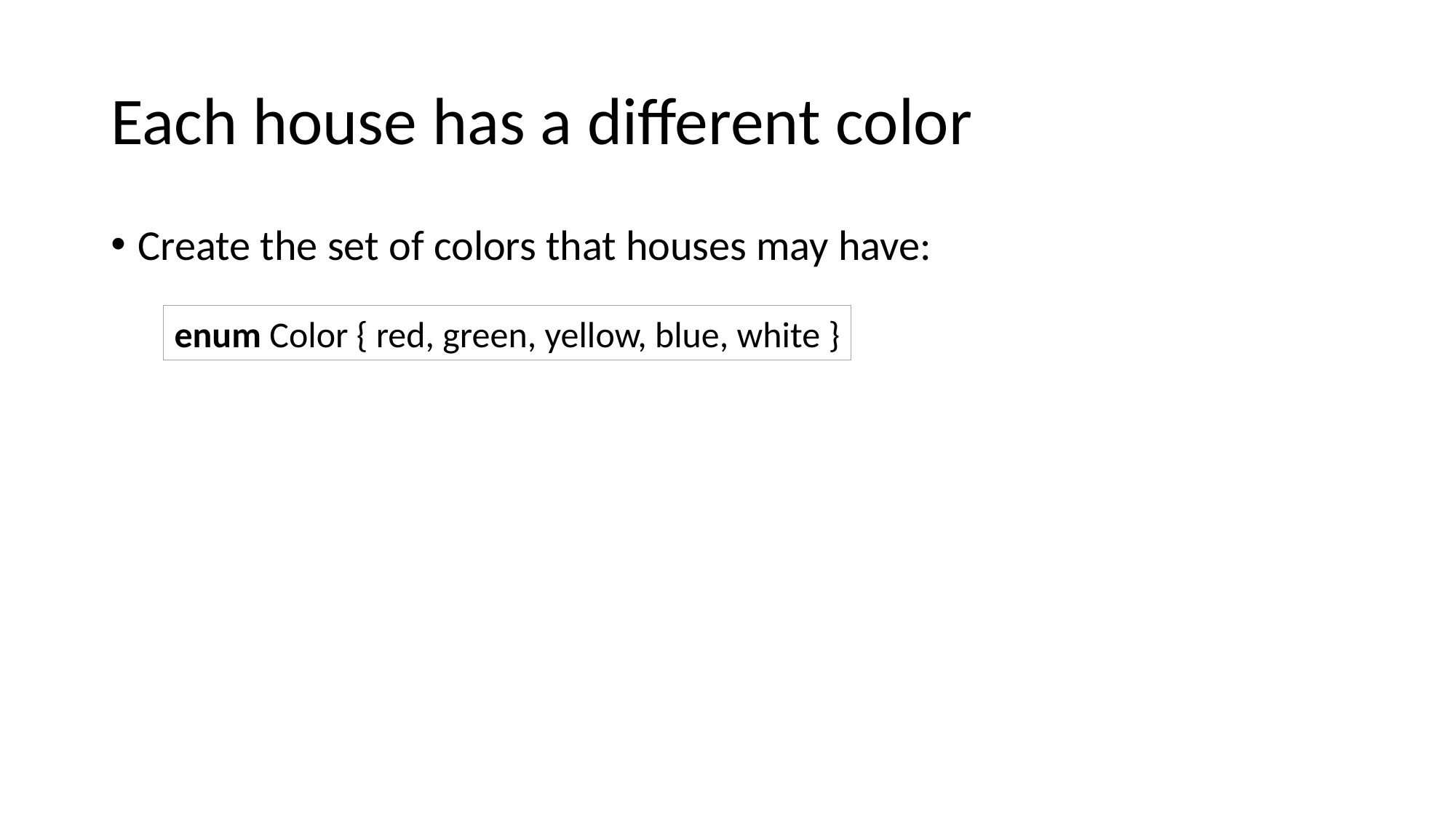

# Each house has a different color
Create the set of colors that houses may have:
enum Color { red, green, yellow, blue, white }